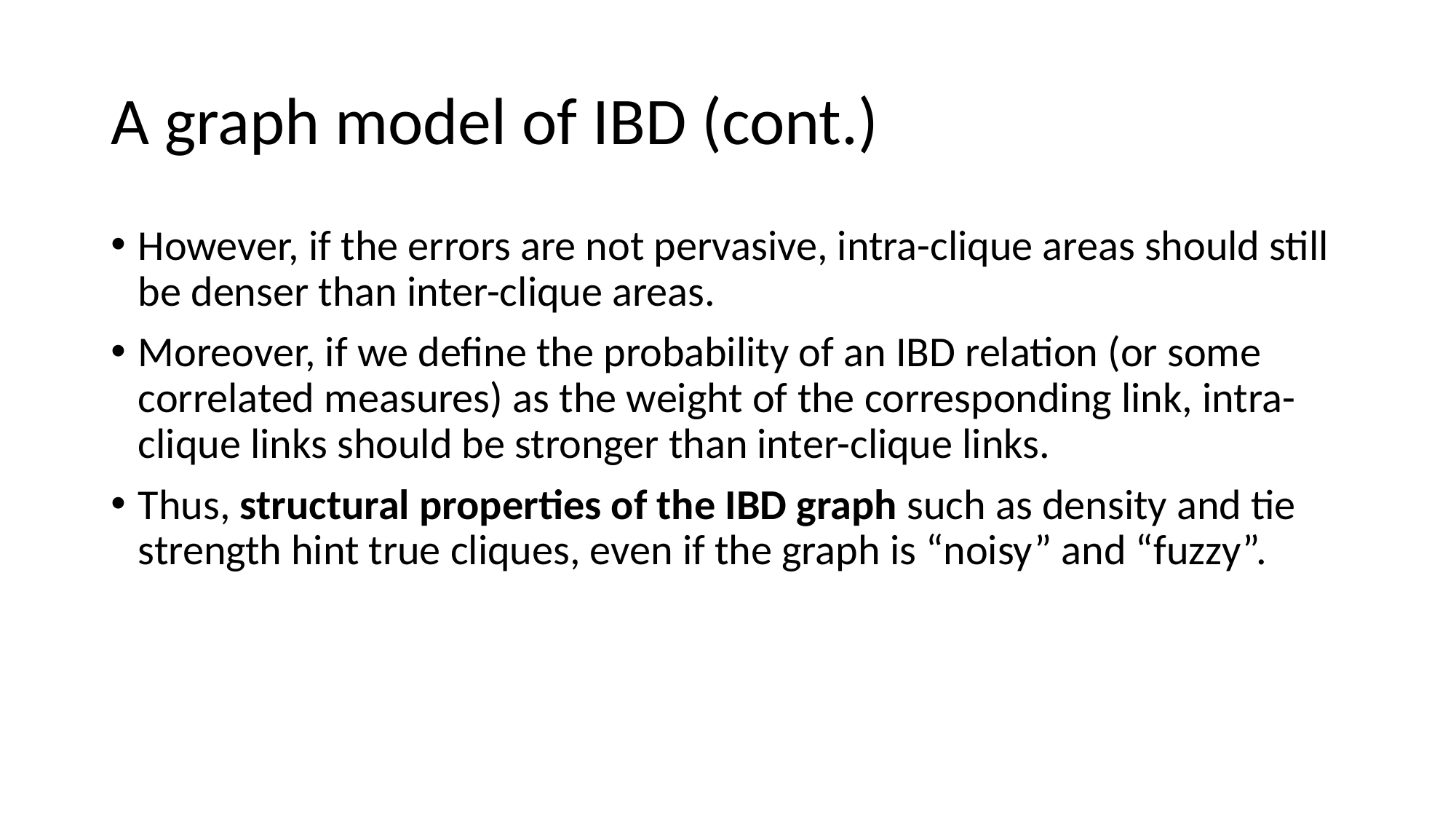

# A graph model of IBD (cont.)
However, if the errors are not pervasive, intra-clique areas should still be denser than inter-clique areas.
Moreover, if we define the probability of an IBD relation (or some correlated measures) as the weight of the corresponding link, intra-clique links should be stronger than inter-clique links.
Thus, structural properties of the IBD graph such as density and tie strength hint true cliques, even if the graph is “noisy” and “fuzzy”.